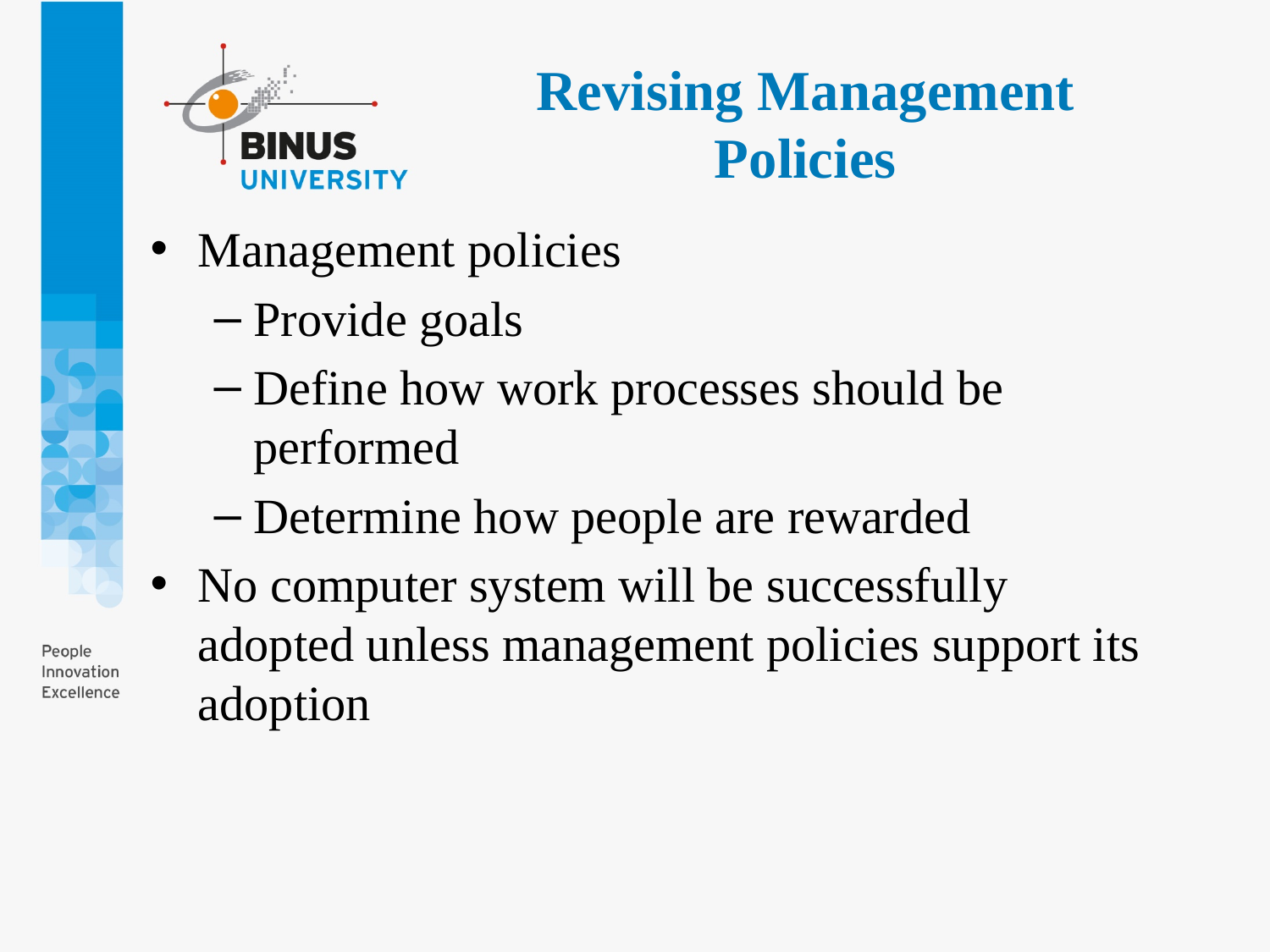

# Revising Management Policies
Management policies
Provide goals
Define how work processes should be performed
Determine how people are rewarded
No computer system will be successfully adopted unless management policies support its adoption